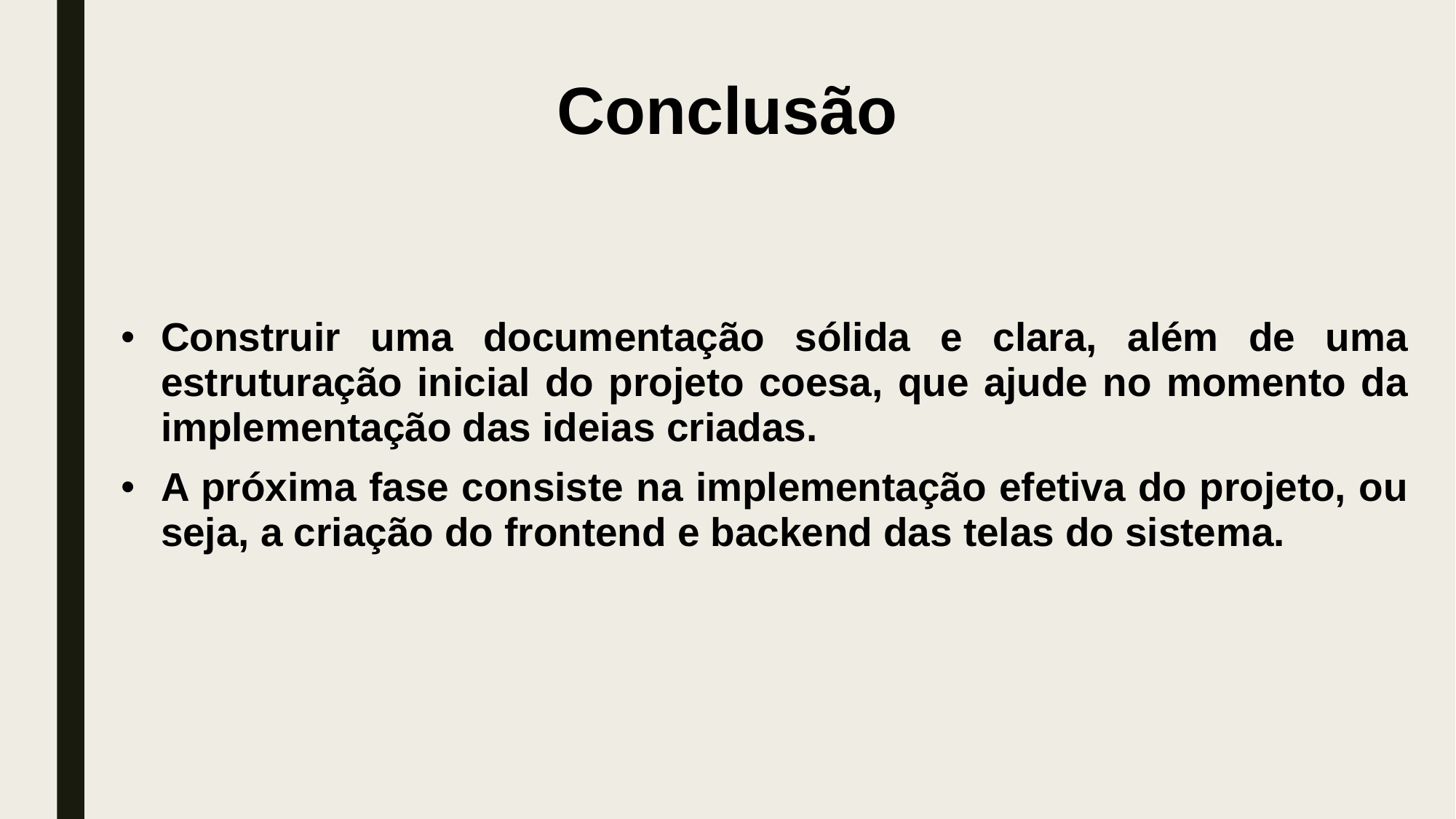

# Conclusão
Construir uma documentação sólida e clara, além de uma estruturação inicial do projeto coesa, que ajude no momento da implementação das ideias criadas.
A próxima fase consiste na implementação efetiva do projeto, ou seja, a criação do frontend e backend das telas do sistema.